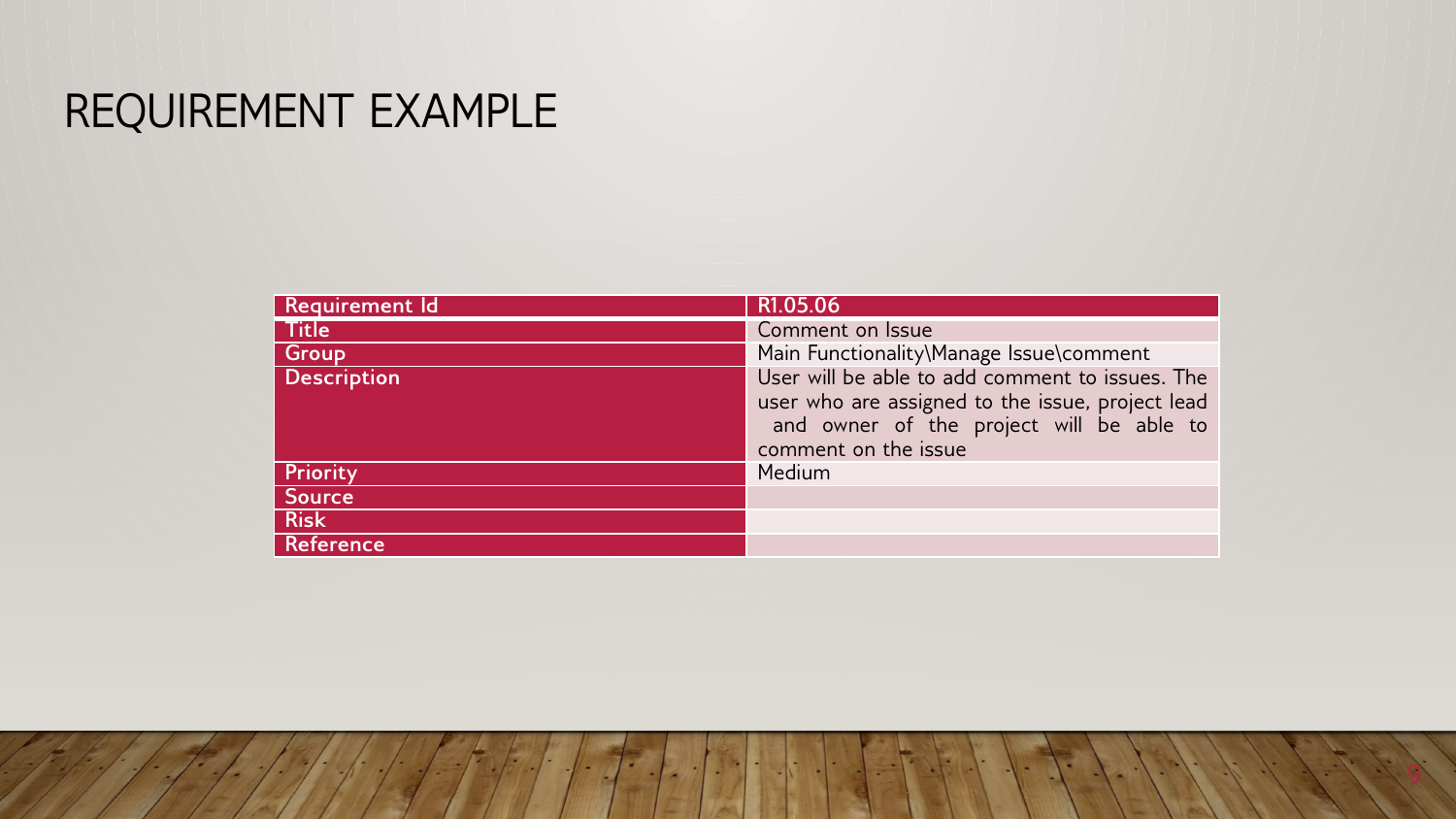

# Requirement Example
| Requirement Id | R1.05.06 |
| --- | --- |
| Title | Comment on Issue |
| Group | Main Functionality\Manage Issue\comment |
| Description | User will be able to add comment to issues. The user who are assigned to the issue, project lead and owner of the project will be able to comment on the issue |
| Priority | Medium |
| Source |  |
| Risk |  |
| Reference |  |
9